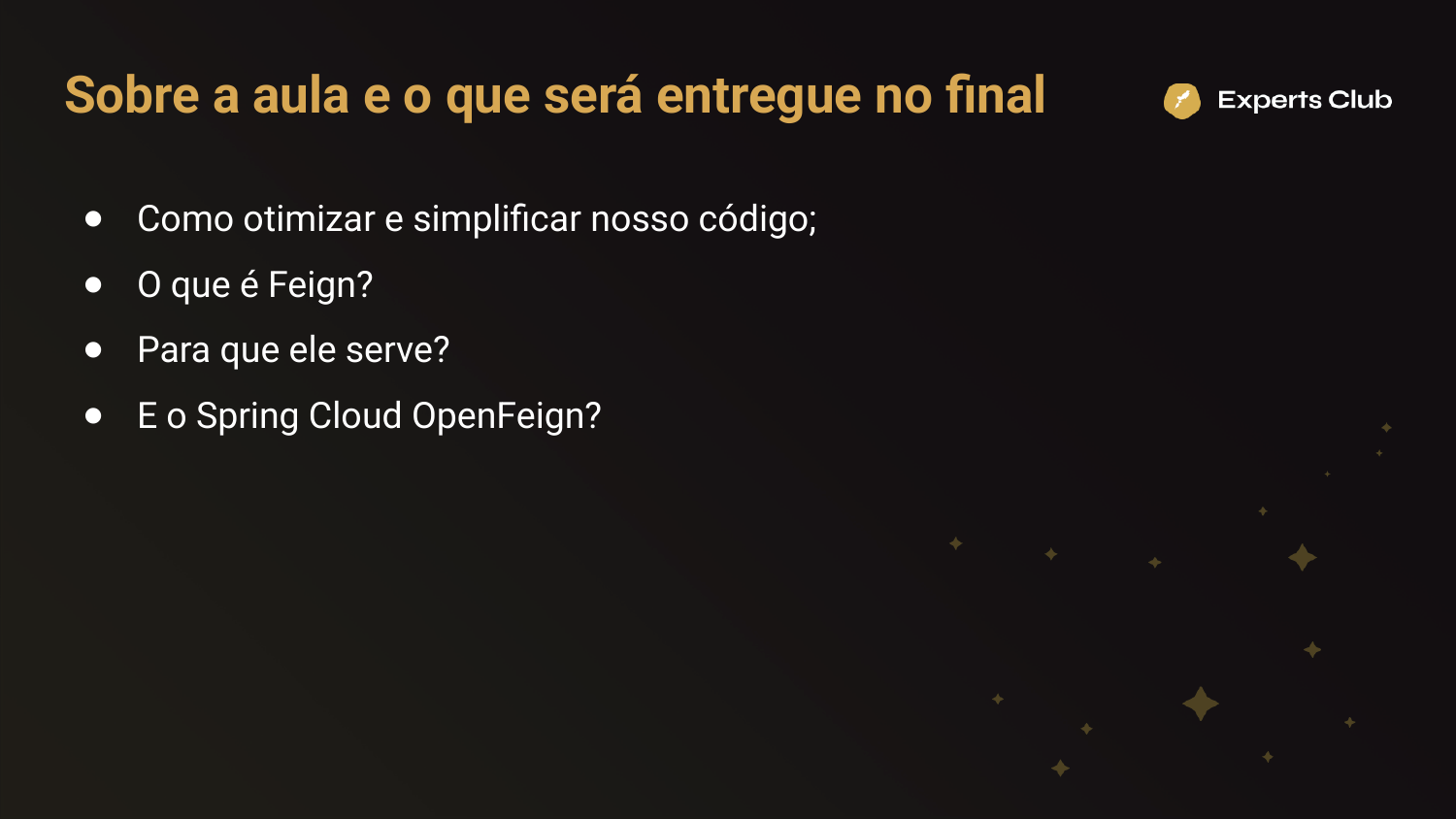

# Sobre a aula e o que será entregue no final
Como otimizar e simplificar nosso código;
O que é Feign?
Para que ele serve?
E o Spring Cloud OpenFeign?